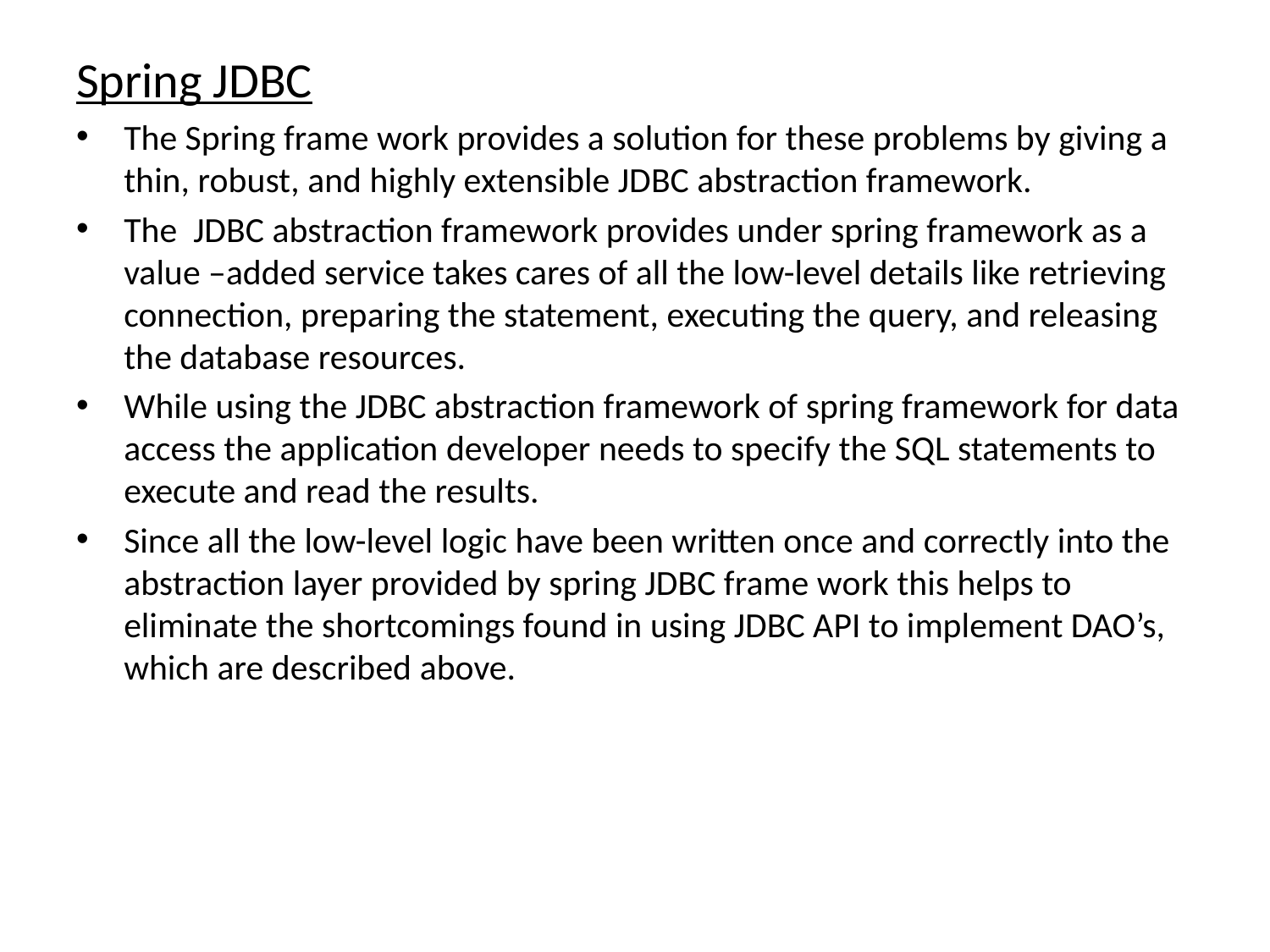

Spring JDBC
The Spring frame work provides a solution for these problems by giving a thin, robust, and highly extensible JDBC abstraction framework.
The  JDBC abstraction framework provides under spring framework as a value –added service takes cares of all the low-level details like retrieving connection, preparing the statement, executing the query, and releasing the database resources.
While using the JDBC abstraction framework of spring framework for data access the application developer needs to specify the SQL statements to execute and read the results.
Since all the low-level logic have been written once and correctly into the abstraction layer provided by spring JDBC frame work this helps to eliminate the shortcomings found in using JDBC API to implement DAO’s, which are described above.